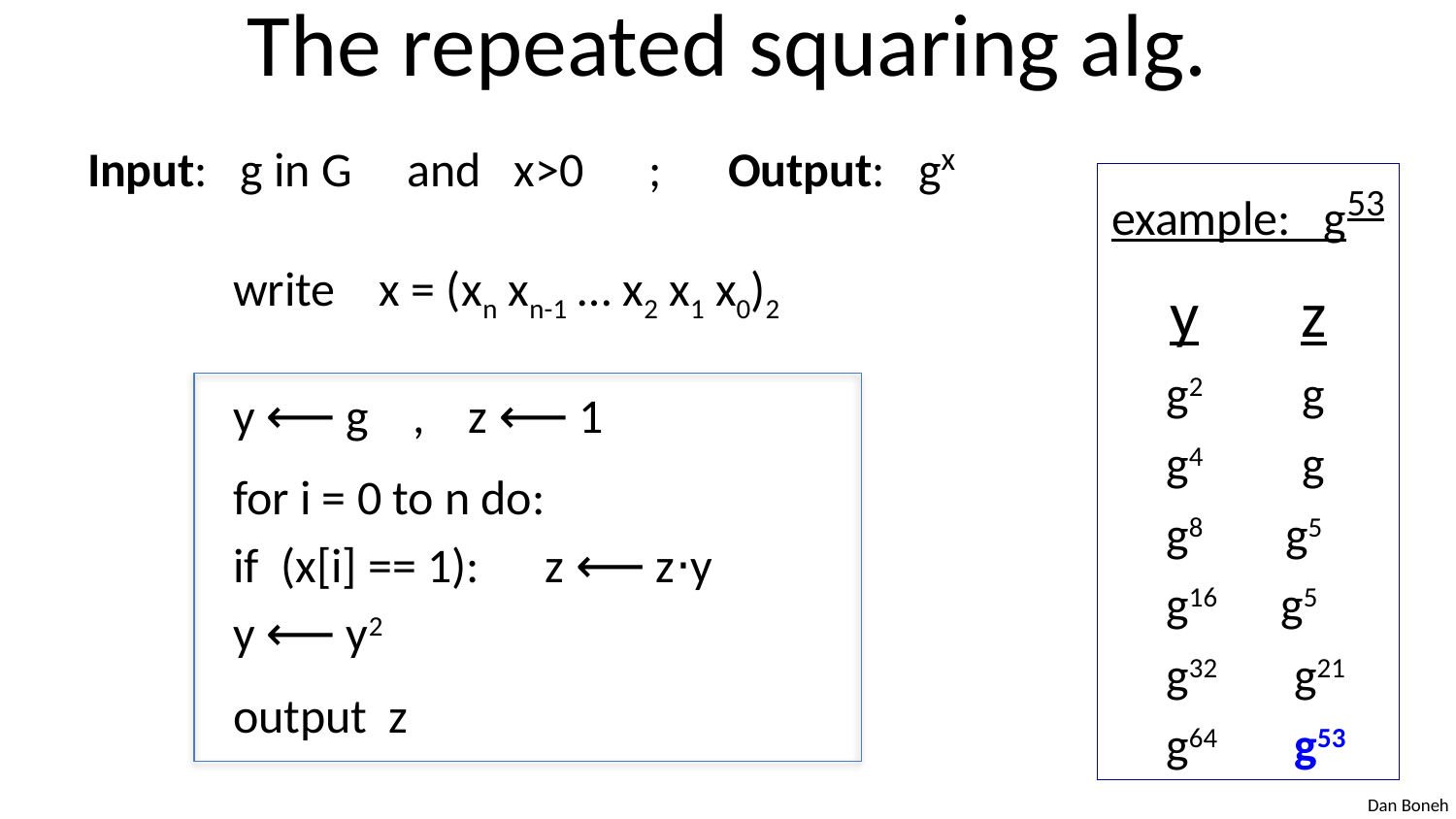

# The repeated squaring alg.
Input:   g in G     and   x>0      ;      Output:   gx
	write    x = (xn xn-1 … x2 x1 x0)2
	y ⟵ g    ,    z ⟵ 1
	for i = 0 to n do:
	if  (x[i] == 1):      z ⟵ z⋅y
	y ⟵ y2
	output  z
example:   g53
    y       z
     g2         g
     g4         g
     g8             g5
     g16          g5
     g32       g21
     g64       g53